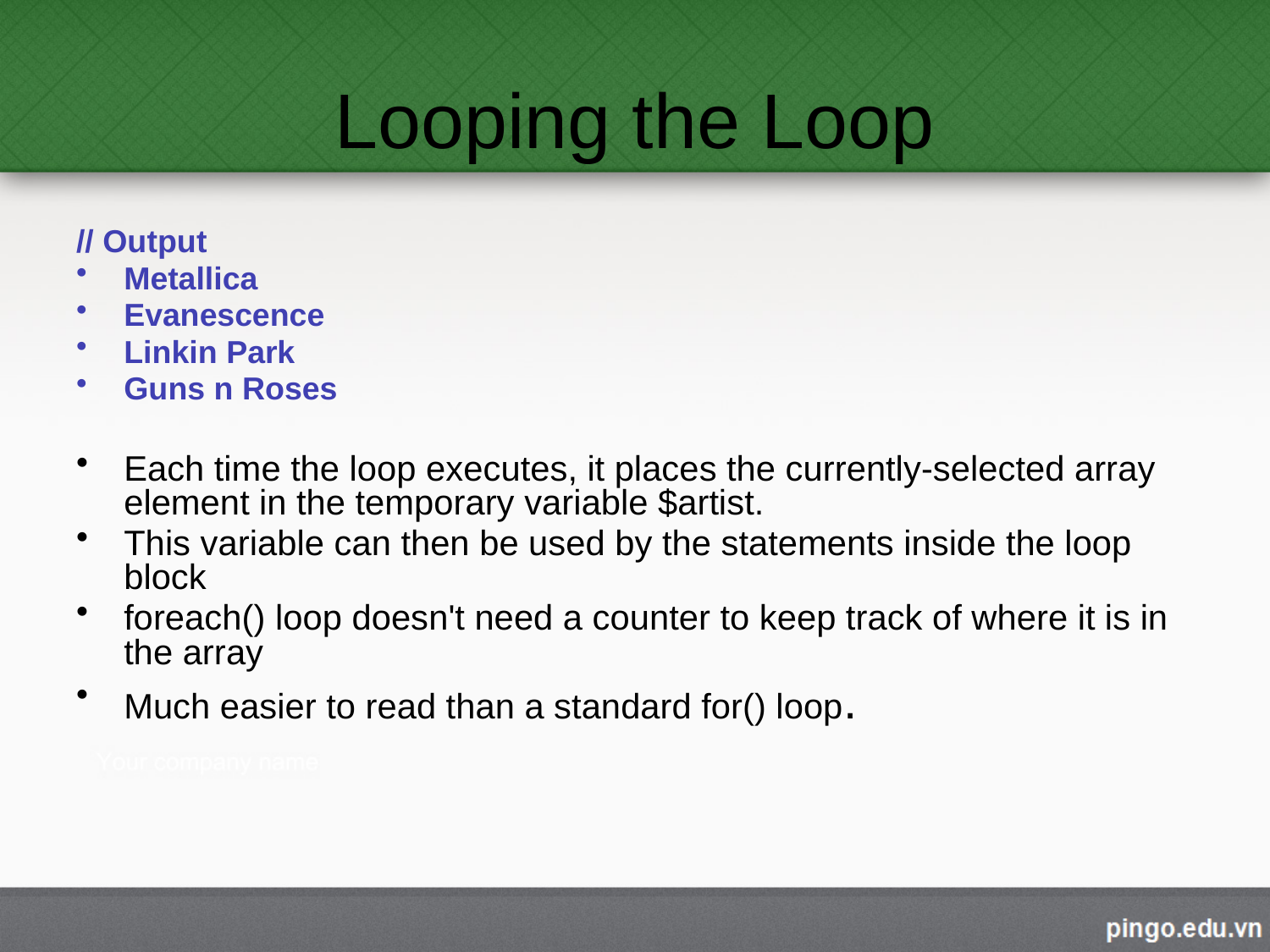

# Looping the Loop
// Output
Metallica
Evanescence
Linkin Park
Guns n Roses

Each time the loop executes, it places the currently-selected array element in the temporary variable $artist.
This variable can then be used by the statements inside the loop block
foreach() loop doesn't need a counter to keep track of where it is in the array
Much easier to read than a standard for() loop.